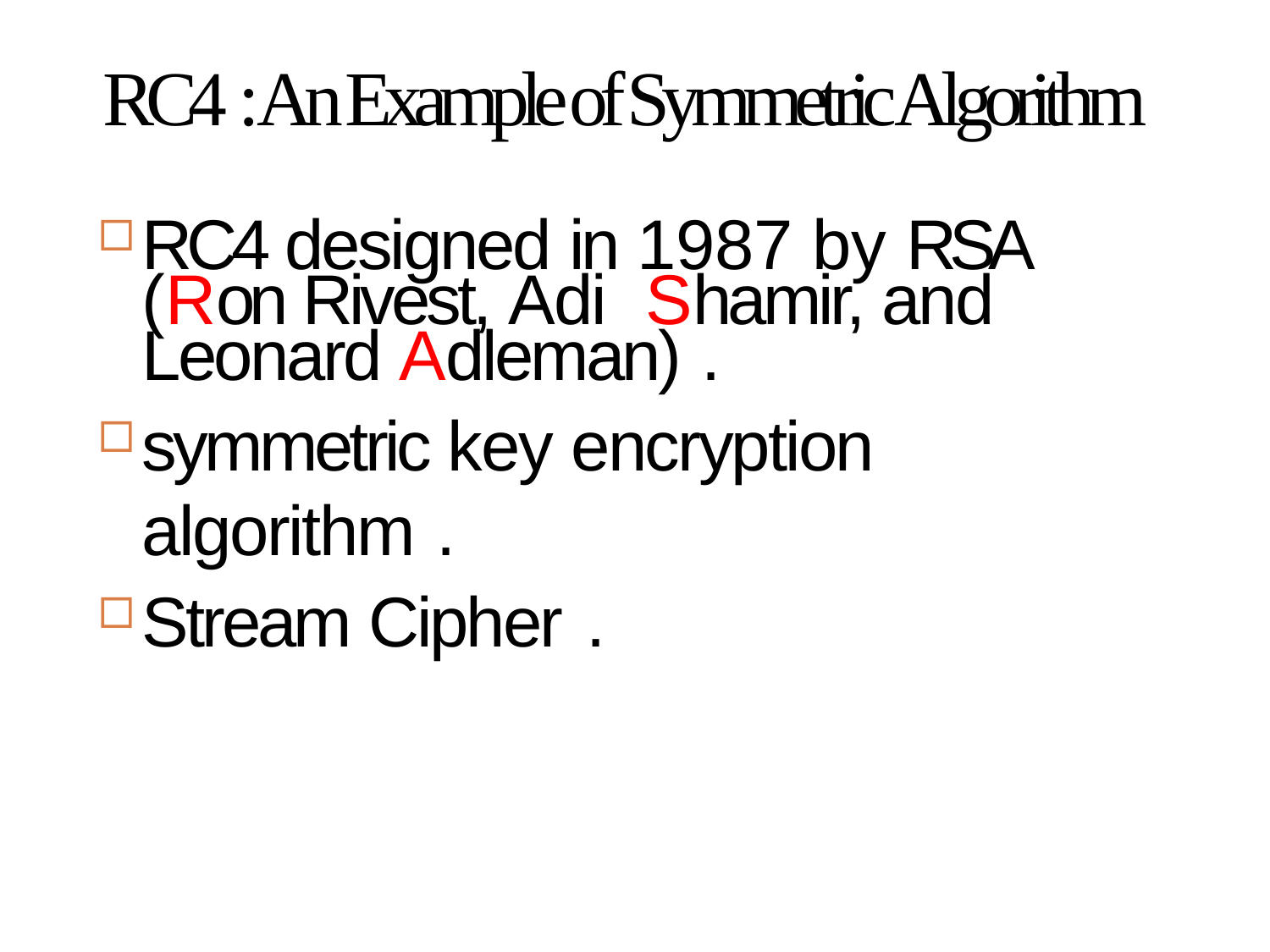

# RC4 : An Example of Symmetric Algorithm
RC4 designed in 1987 by RSA (Ron Rivest, Adi  Shamir, and Leonard Adleman) .
symmetric key encryption algorithm .
Stream Cipher .